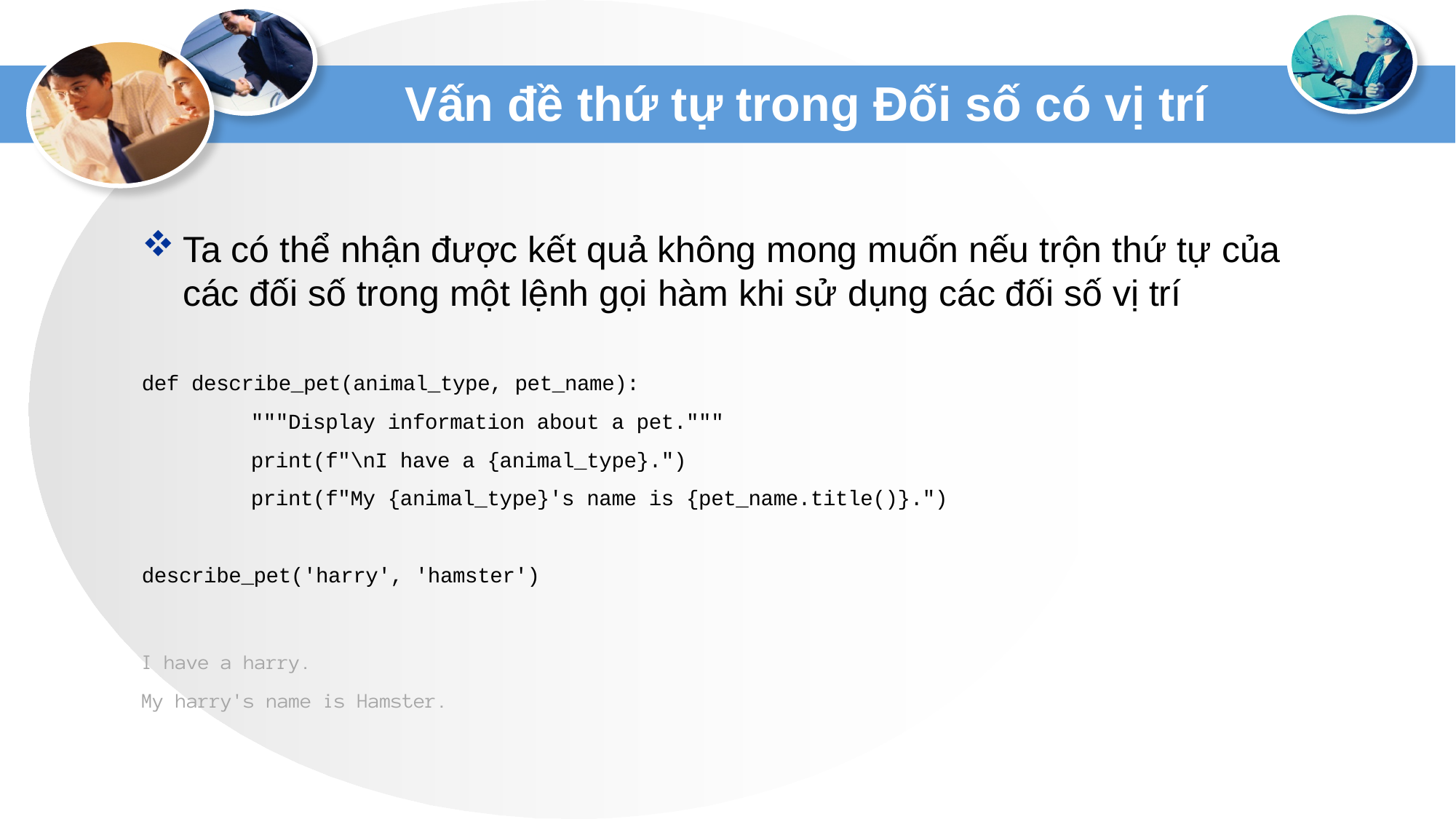

# Vấn đề thứ tự trong Đối số có vị trí
Ta có thể nhận được kết quả không mong muốn nếu trộn thứ tự của các đối số trong một lệnh gọi hàm khi sử dụng các đối số vị trí
def describe_pet(animal_type, pet_name):
	"""Display information about a pet."""
	print(f"\nI have a {animal_type}.")
	print(f"My {animal_type}'s name is {pet_name.title()}.")

describe_pet('harry', 'hamster')
I have a harry.
My harry's name is Hamster.